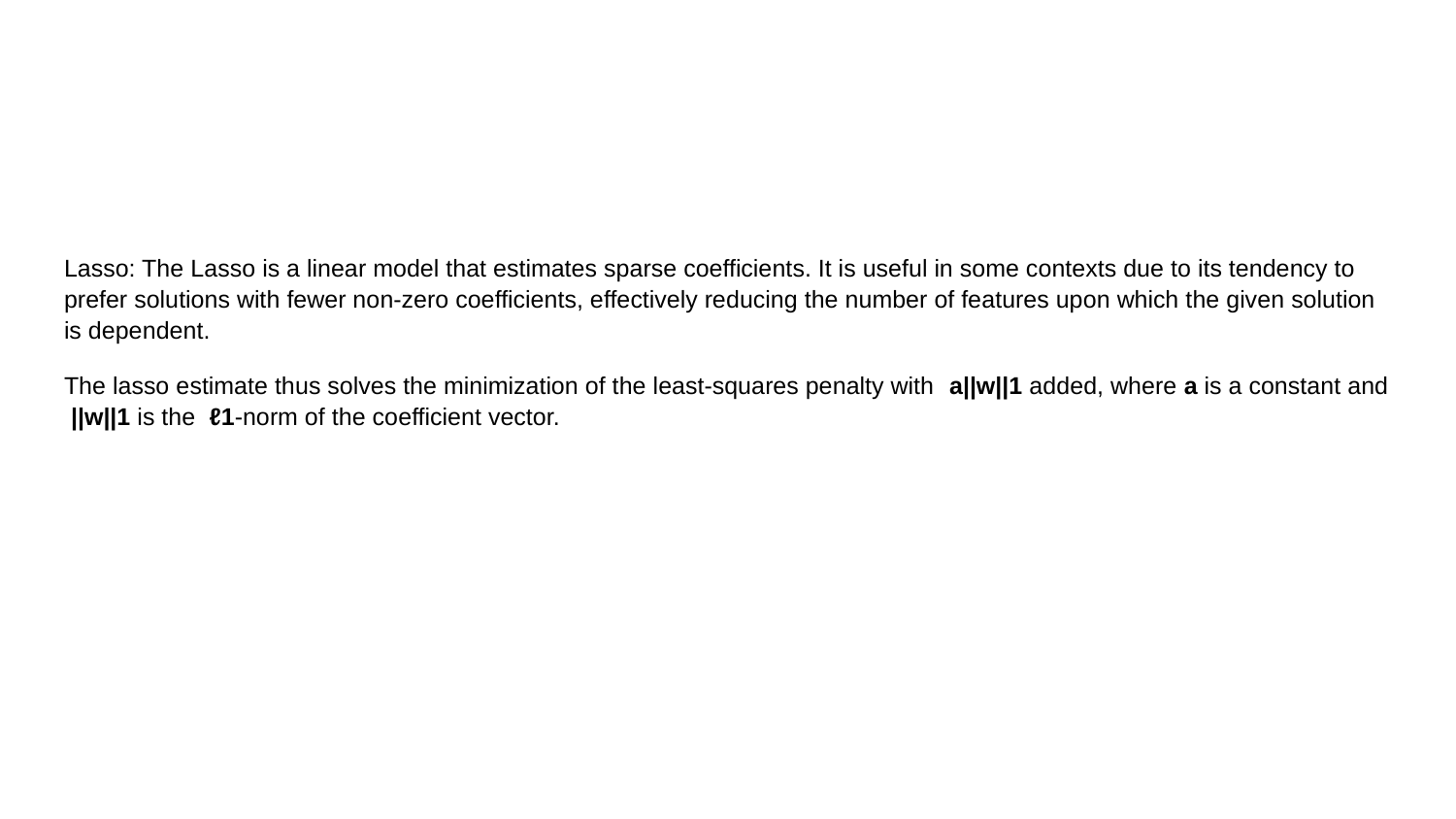

Lasso: The Lasso is a linear model that estimates sparse coefficients. It is useful in some contexts due to its tendency to prefer solutions with fewer non-zero coefficients, effectively reducing the number of features upon which the given solution is dependent.
The lasso estimate thus solves the minimization of the least-squares penalty with  a||w||1 added, where a is a constant and  ||w||1 is the  ℓ1-norm of the coefficient vector.